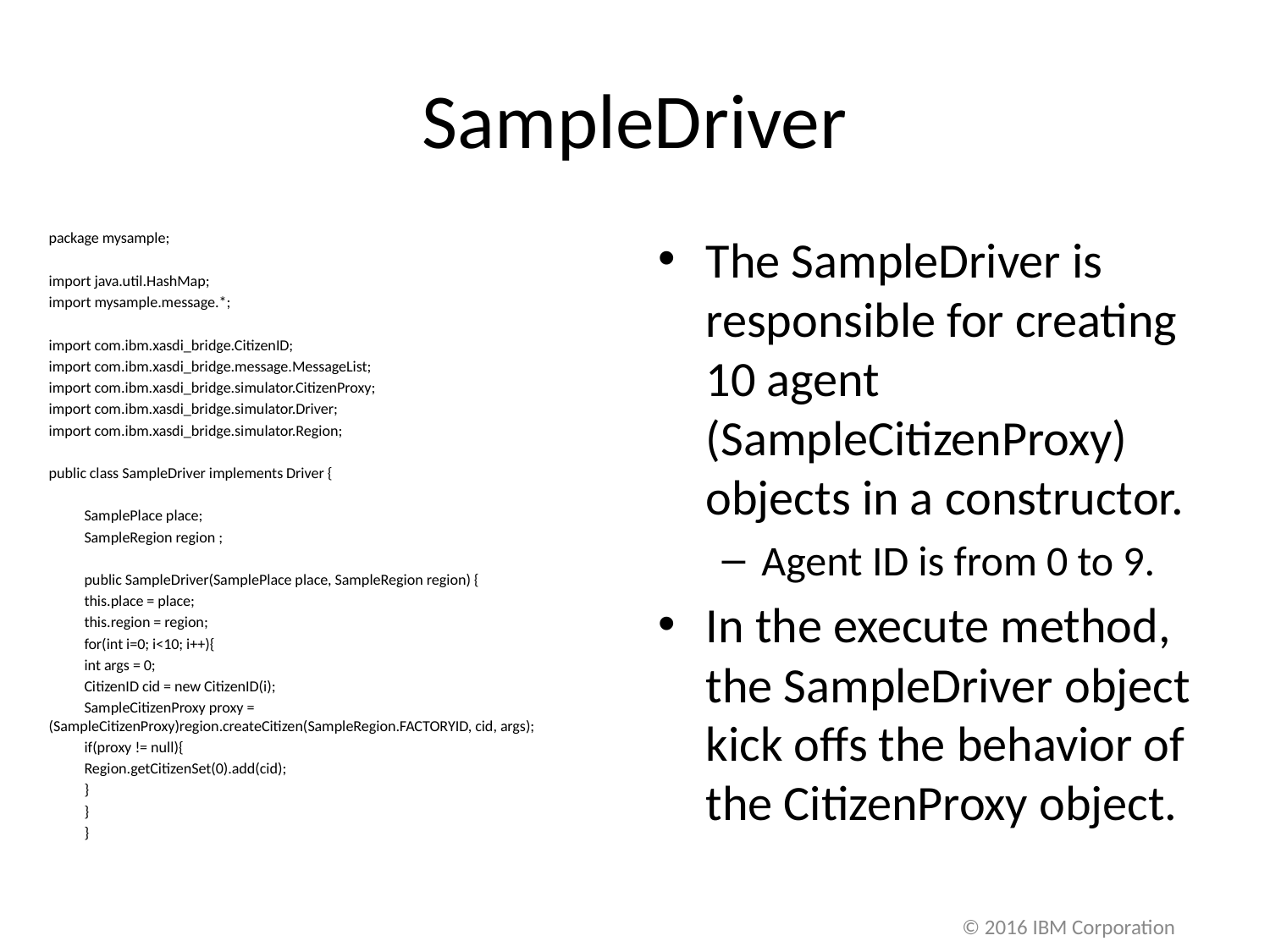

# SampleDriver
package mysample;

import java.util.HashMap;
import mysample.message.*;

import com.ibm.xasdi_bridge.CitizenID;
import com.ibm.xasdi_bridge.message.MessageList;
import com.ibm.xasdi_bridge.simulator.CitizenProxy;
import com.ibm.xasdi_bridge.simulator.Driver;
import com.ibm.xasdi_bridge.simulator.Region;

public class SampleDriver implements Driver {

	SamplePlace place;
	SampleRegion region ;

	public SampleDriver(SamplePlace place, SampleRegion region) {
		this.place = place;
		this.region = region;
		for(int i=0; i<10; i++){
			int args = 0;
			CitizenID cid = new CitizenID(i);
			SampleCitizenProxy proxy = (SampleCitizenProxy)region.createCitizen(SampleRegion.FACTORYID, cid, args);
			if(proxy != null){
				Region.getCitizenSet(0).add(cid);
			}
		}
	}
The SampleDriver is responsible for creating 10 agent (SampleCitizenProxy) objects in a constructor.
Agent ID is from 0 to 9.
In the execute method, the SampleDriver object kick offs the behavior of the CitizenProxy object.
© 2016 IBM Corporation